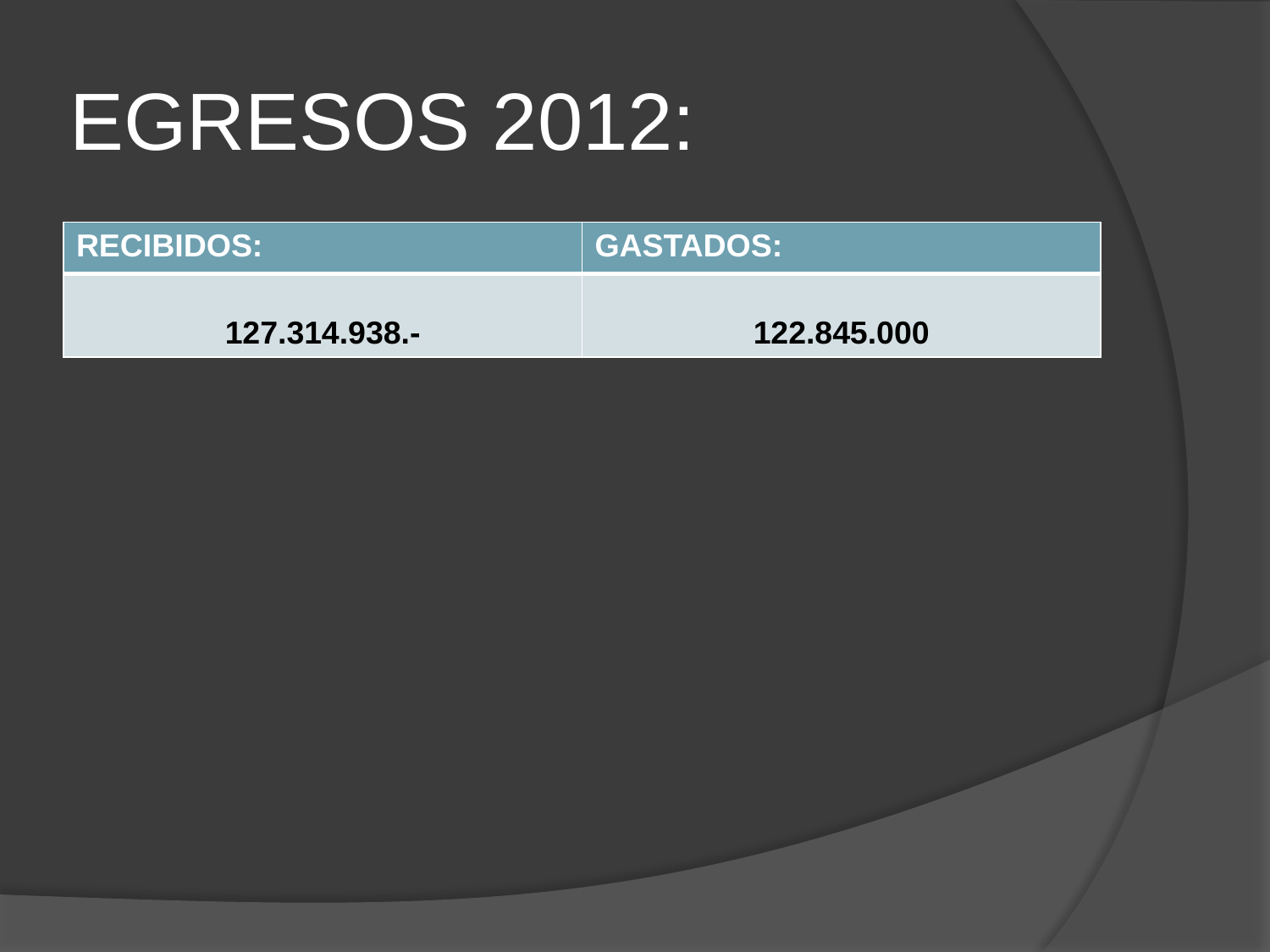

# EGRESOS 2012:
| RECIBIDOS: | GASTADOS: |
| --- | --- |
| 127.314.938.- | 122.845.000 |